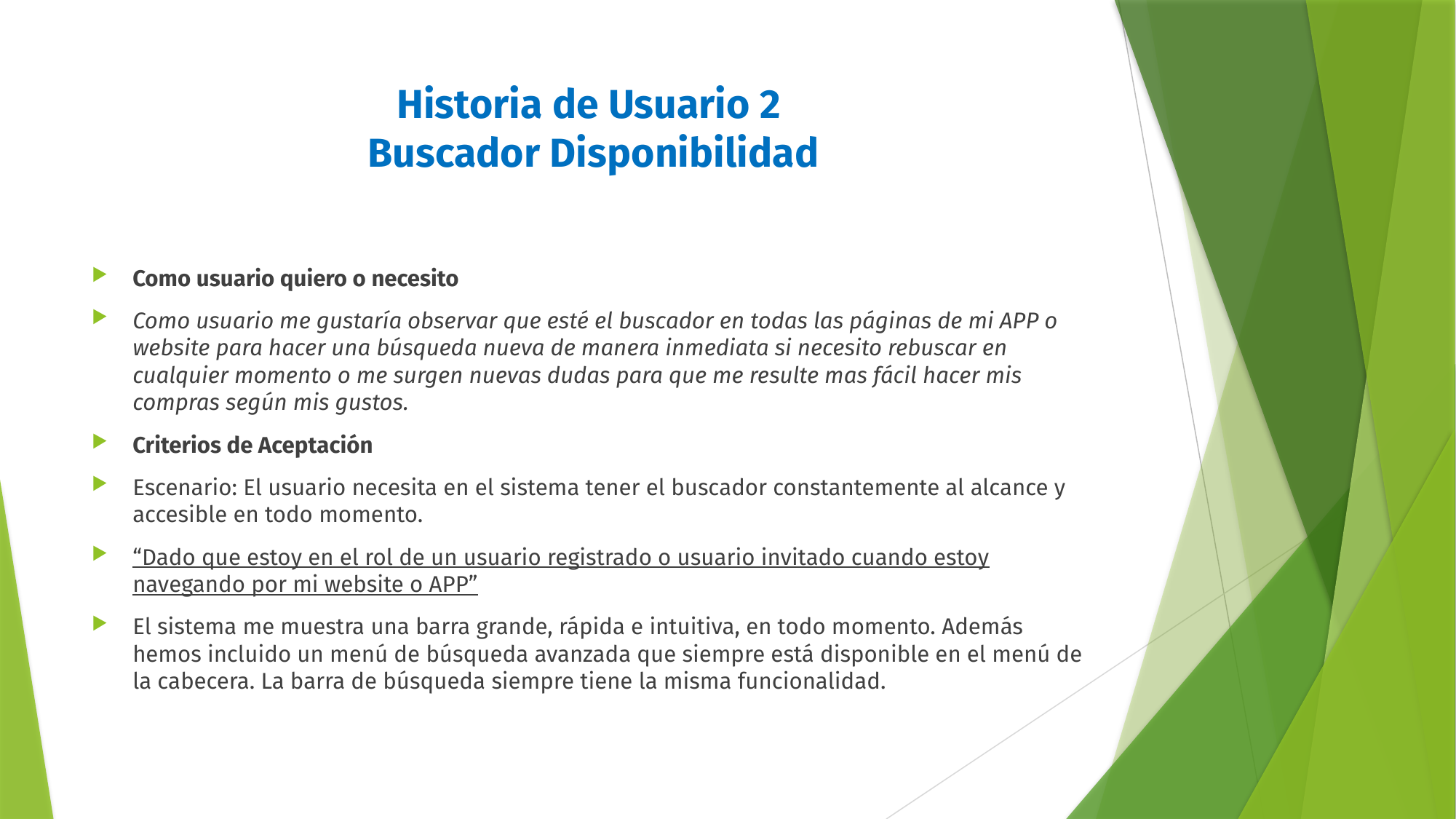

# Historia de Usuario 2 Buscador Disponibilidad
Como usuario quiero o necesito
Como usuario me gustaría observar que esté el buscador en todas las páginas de mi APP o website para hacer una búsqueda nueva de manera inmediata si necesito rebuscar en cualquier momento o me surgen nuevas dudas para que me resulte mas fácil hacer mis compras según mis gustos.
Criterios de Aceptación
Escenario: El usuario necesita en el sistema tener el buscador constantemente al alcance y accesible en todo momento.
“Dado que estoy en el rol de un usuario registrado o usuario invitado cuando estoy navegando por mi website o APP”
El sistema me muestra una barra grande, rápida e intuitiva, en todo momento. Además hemos incluido un menú de búsqueda avanzada que siempre está disponible en el menú de la cabecera. La barra de búsqueda siempre tiene la misma funcionalidad.